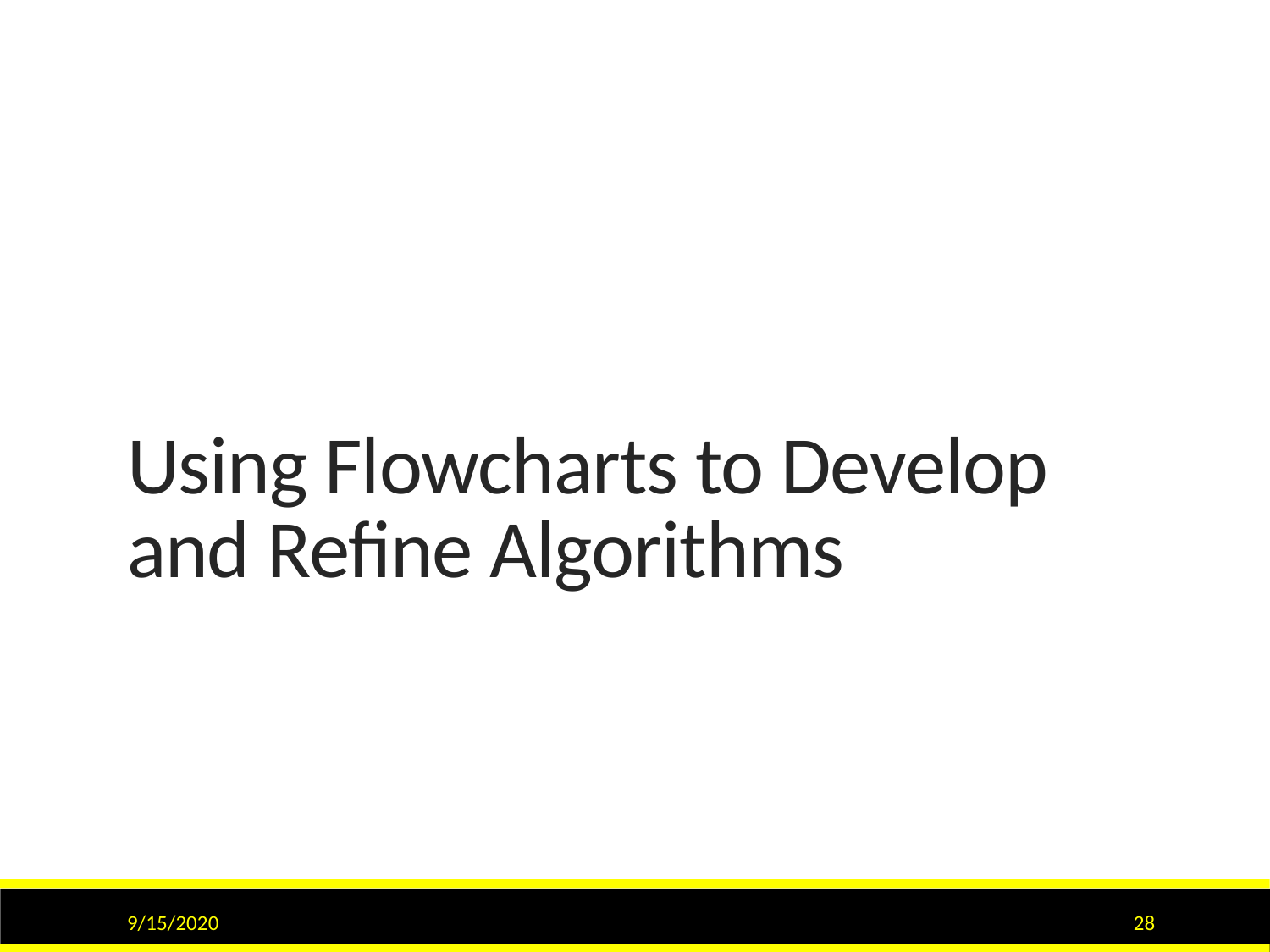

# Using Flowcharts to Develop and Refine Algorithms
9/15/2020
28